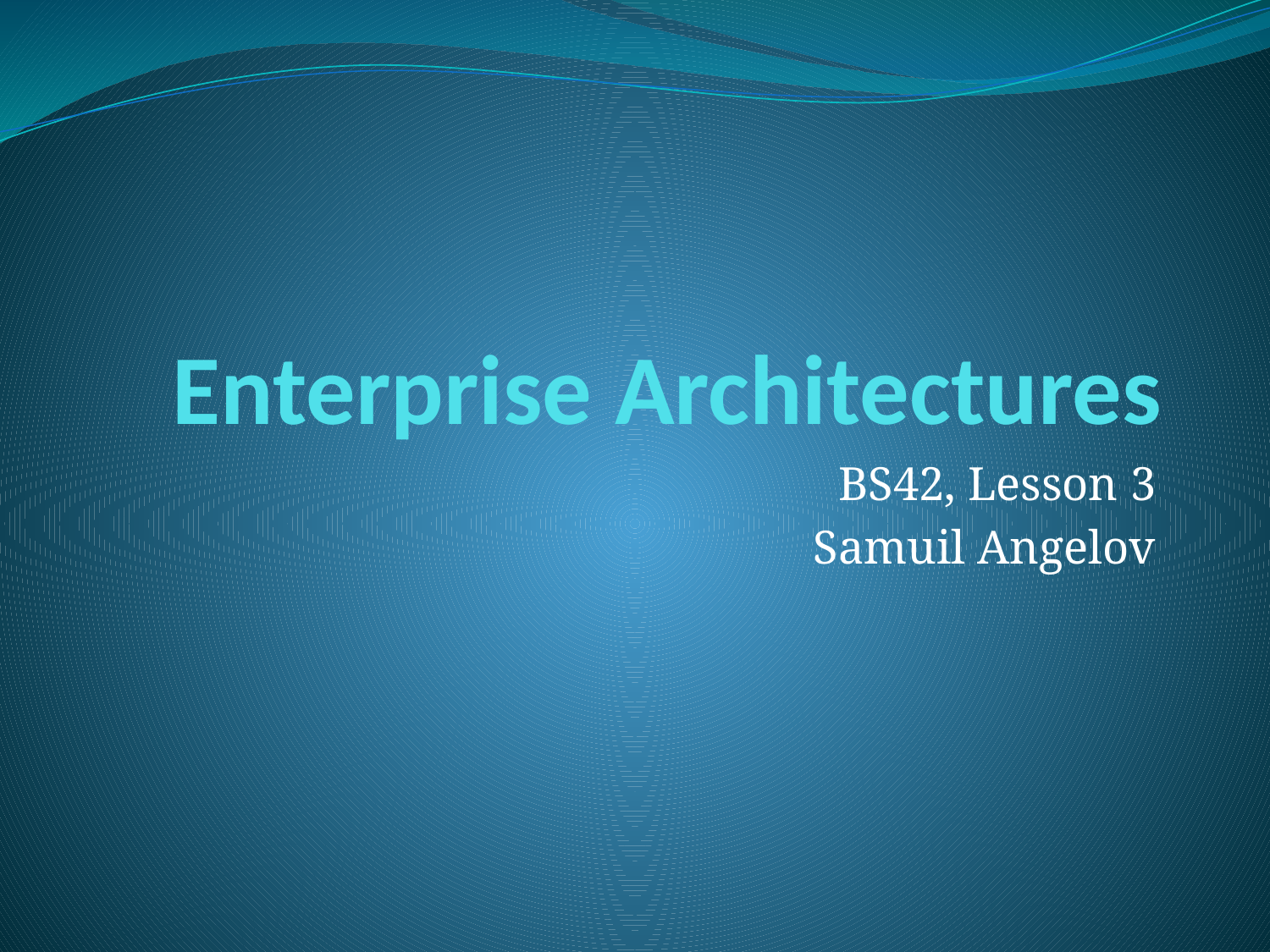

# Enterprise Architectures
BS42, Lesson 3
Samuil Angelov